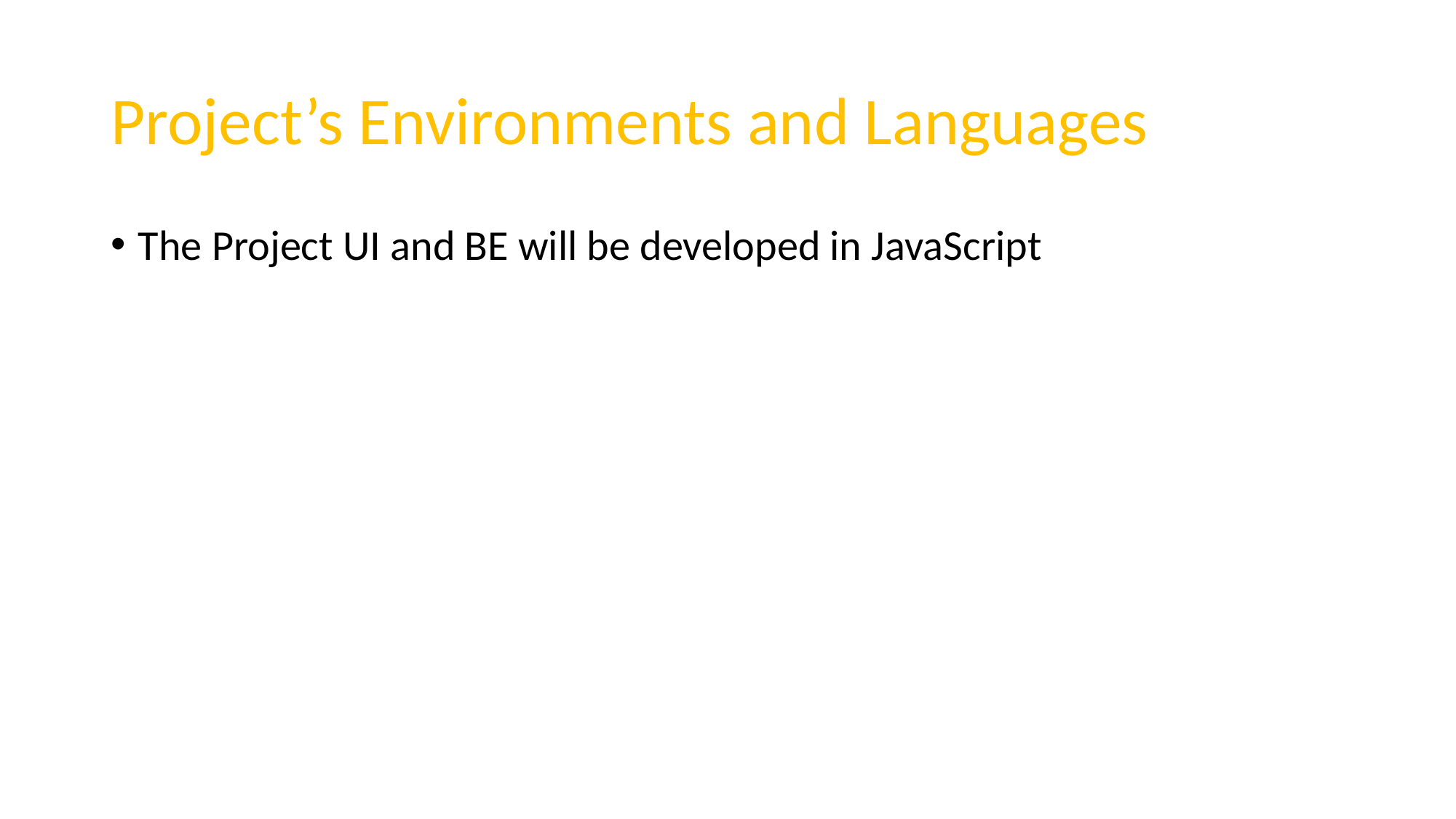

# Project’s Environments and Languages
The Project UI and BE will be developed in JavaScript